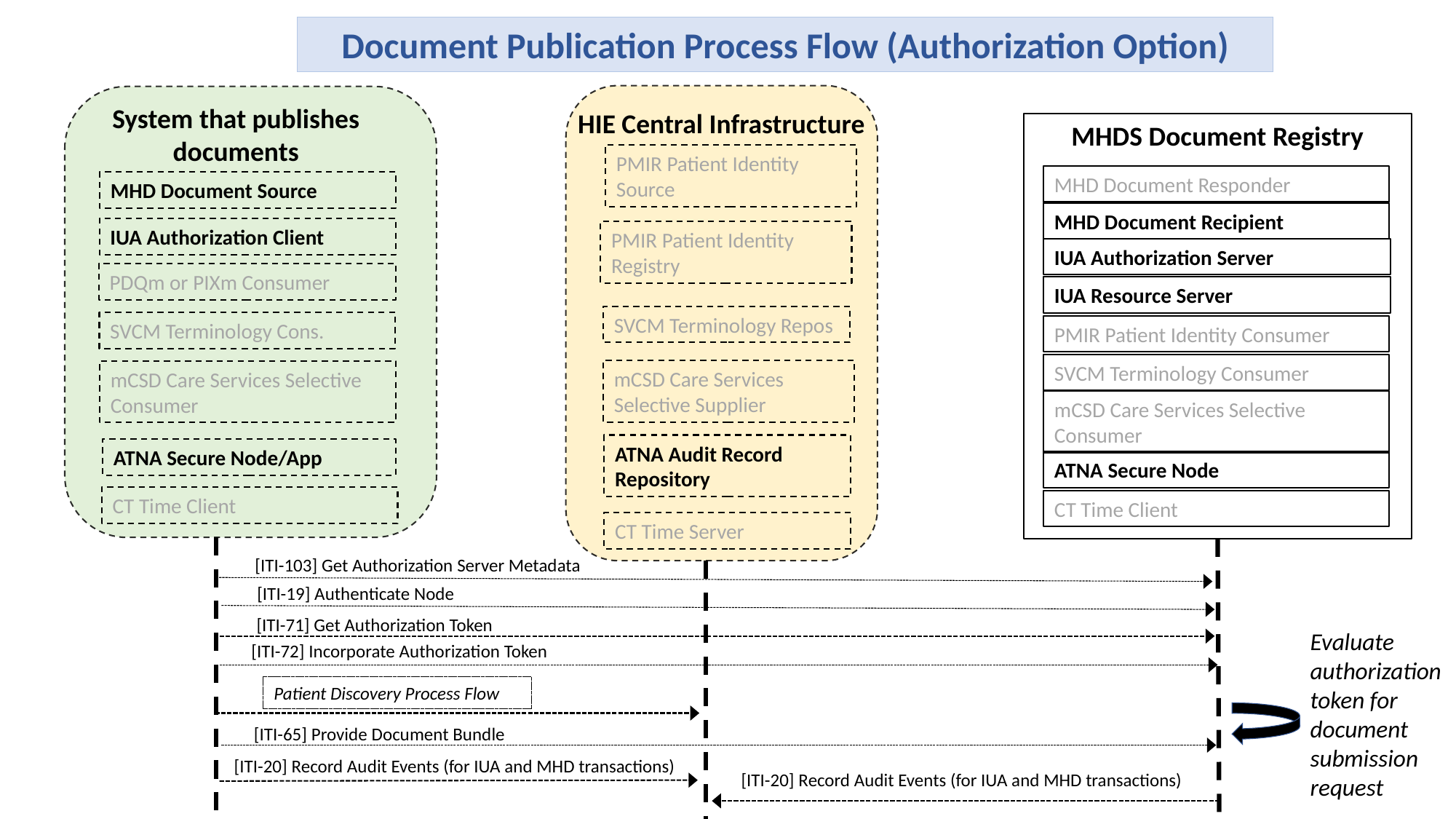

Document Publication Process Flow (Authorization Option)

System that publishes documents
MHD Document Source
IUA Authorization Client
PDQm or PIXm Consumer
SVCM Terminology Cons.
mCSD Care Services Selective Consumer
ATNA Secure Node/App
CT Time Client
HIE Central Infrastructure
MHDS Document Registry

PMIR Patient Identity Source
MHD Document Responder
MHD Document Recipient
PMIR Patient Identity Registry
IUA Authorization Server
IUA Resource Server
SVCM Terminology Repos
PMIR Patient Identity Consumer
SVCM Terminology Consumer
mCSD Care Services Selective Supplier
mCSD Care Services Selective Consumer
ATNA Audit Record Repository
ATNA Secure Node
CT Time Client
CT Time Server
[ITI-103] Get Authorization Server Metadata
[ITI-19] Authenticate Node
[ITI-71] Get Authorization Token
Evaluate authorization token for document submission request
[ITI-72] Incorporate Authorization Token
Patient Discovery Process Flow

[ITI-65] Provide Document Bundle
[ITI-20] Record Audit Events (for IUA and MHD transactions)
[ITI-20] Record Audit Events (for IUA and MHD transactions)